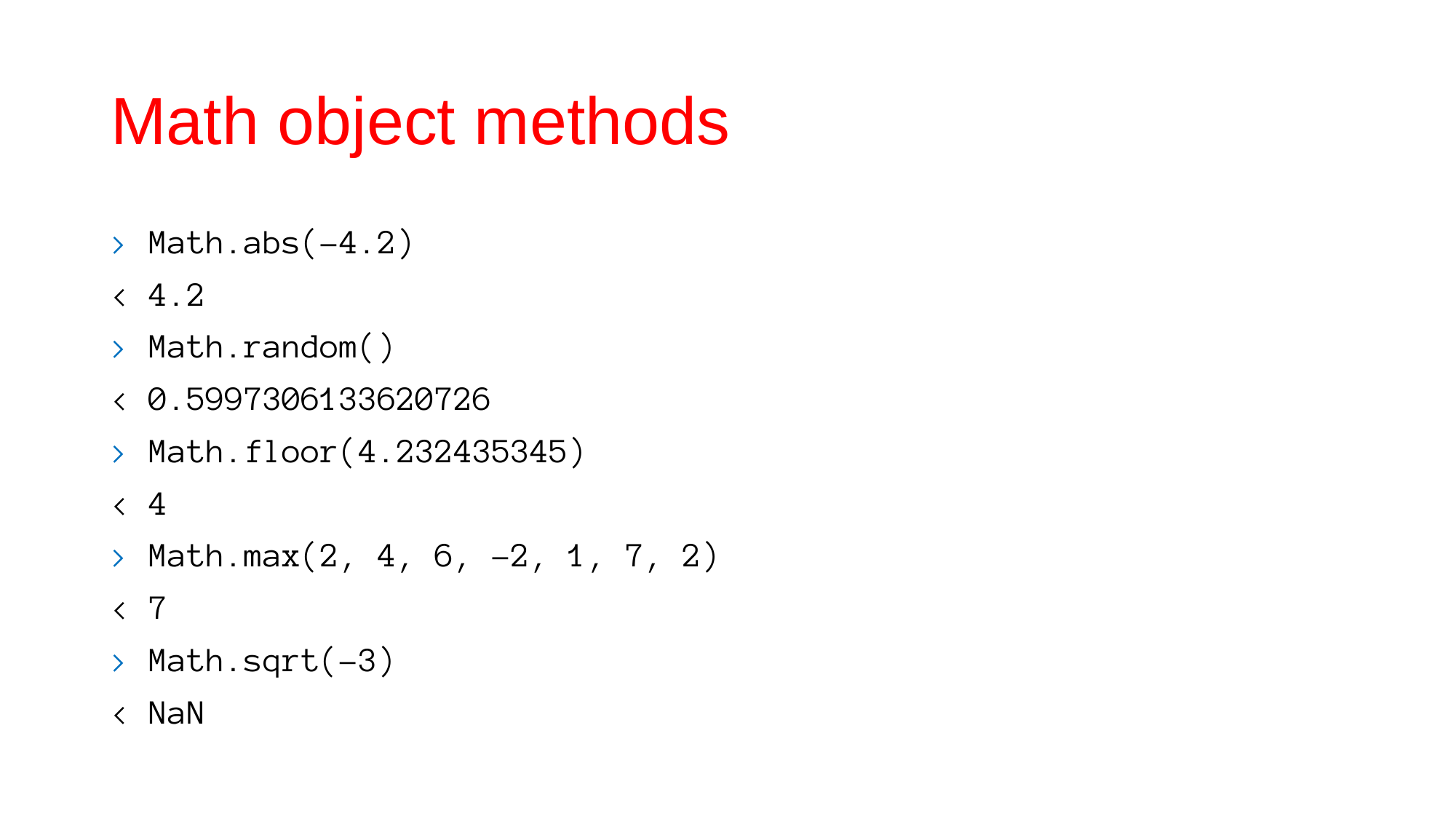

# Math object methods
> Math.abs(-4.2)
< 4.2
> Math.random()
< 0.5997306133620726
> Math.floor(4.232435345)
< 4
> Math.max(2, 4, 6, -2, 1, 7, 2)
< 7
> Math.sqrt(-3)
< NaN